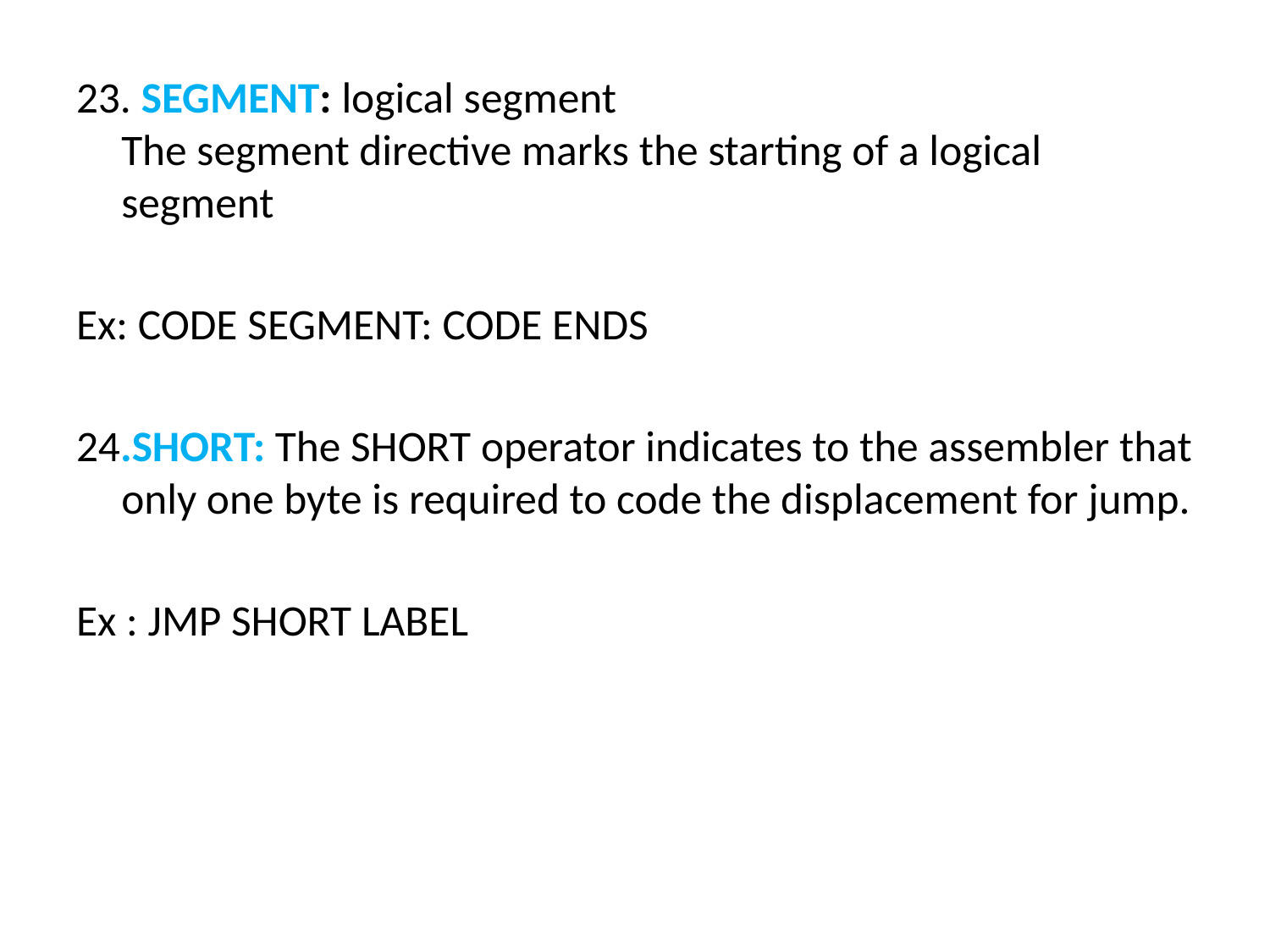

23. SEGMENT: logical segment
The segment directive marks the starting of a logical segment

Ex: CODE SEGMENT: CODE ENDS

24.SHORT: The SHORT operator indicates to the assembler that only one byte is required to code the displacement for jump.

Ex : JMP SHORT LABEL